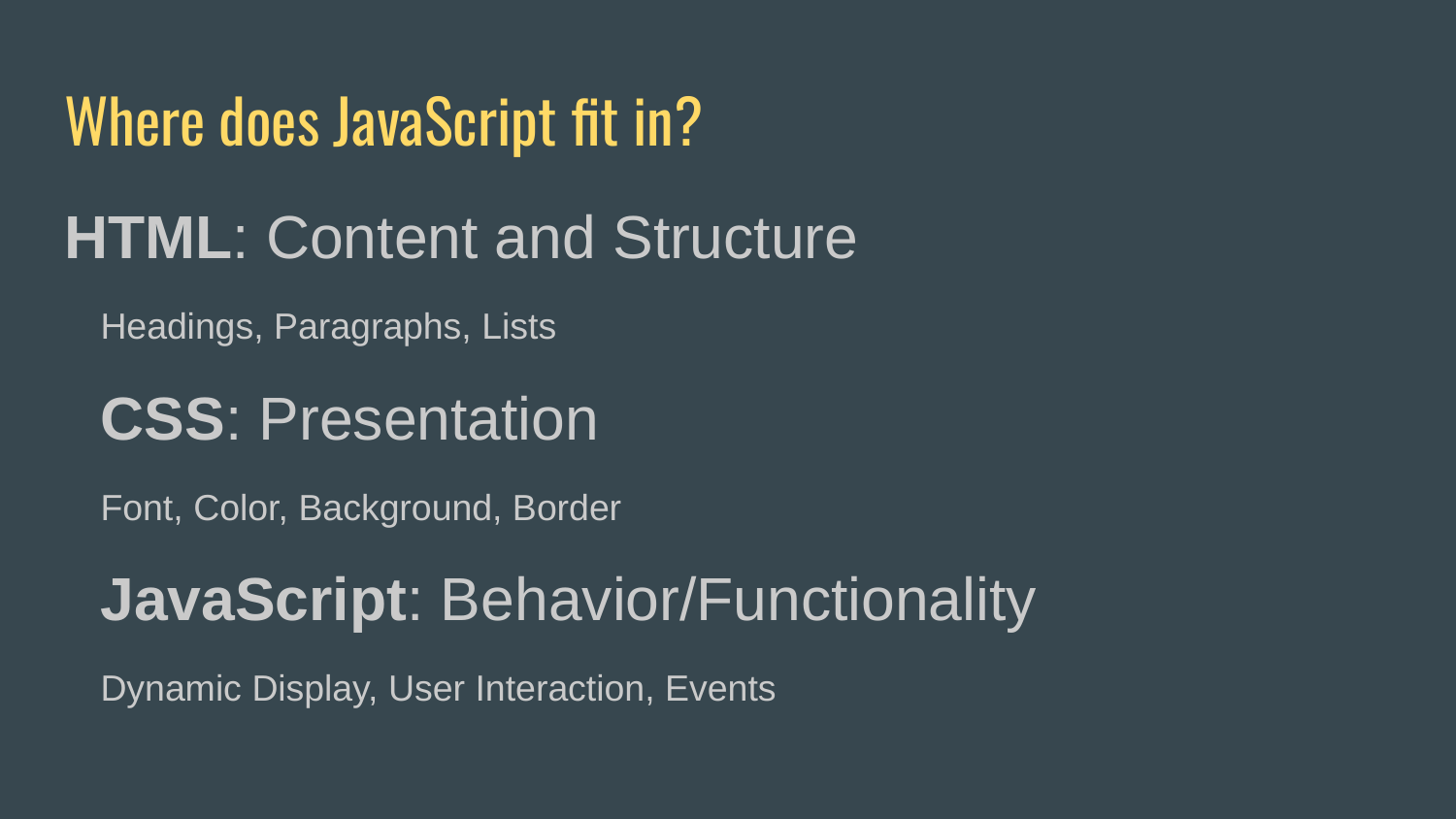

# Where does JavaScript fit in?
HTML: Content and Structure
Headings, Paragraphs, Lists
CSS: Presentation
Font, Color, Background, Border
JavaScript: Behavior/Functionality
Dynamic Display, User Interaction, Events